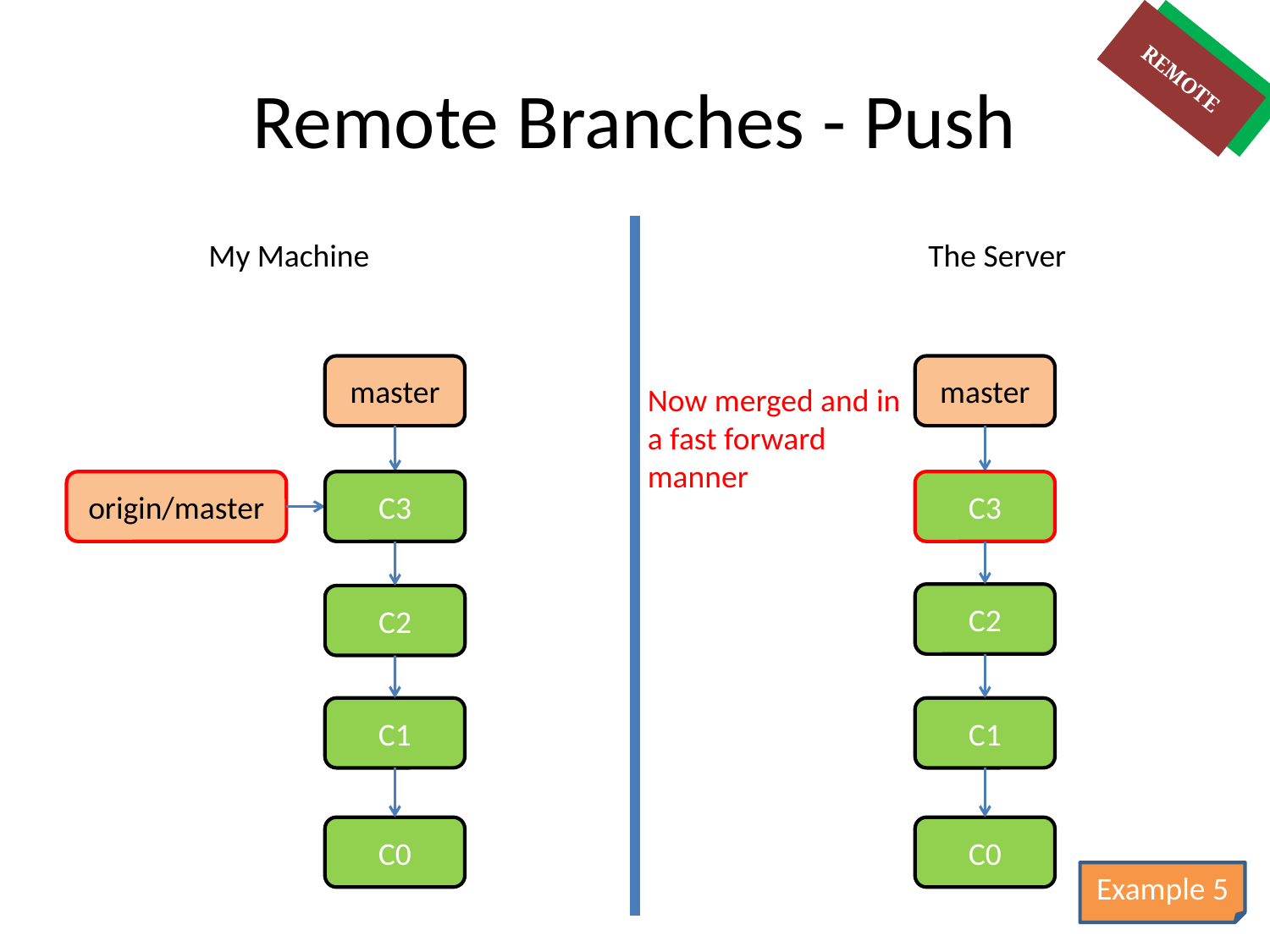

# Remote Branches - Push
REMOTE
LOCAL
My Machine
The Server
master
master
Now merged and in a fast forward manner
origin/master
C3
C3
C2
C2
C1
C1
C0
C0
Example 5